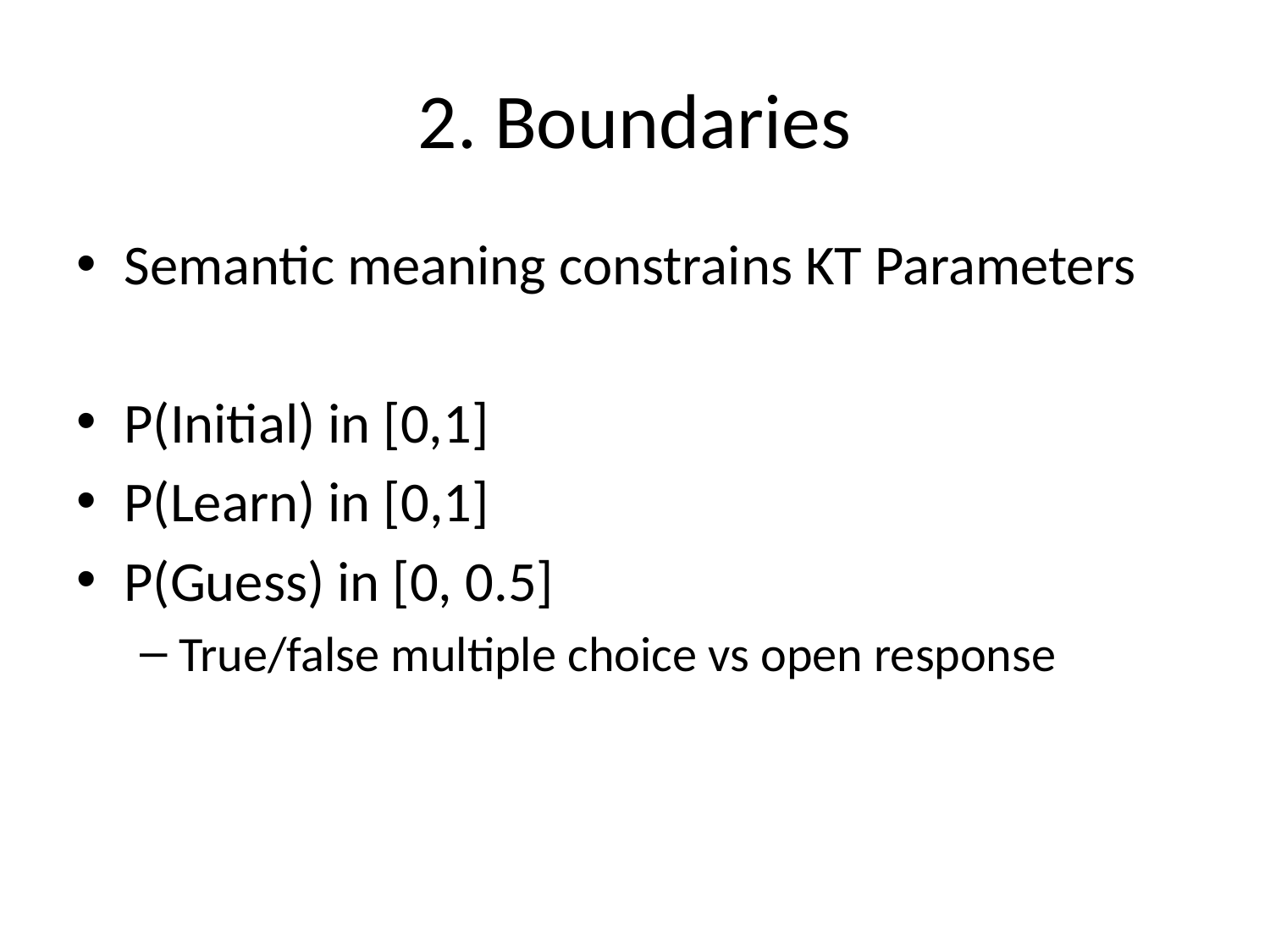

# 2. Boundaries
Semantic meaning constrains KT Parameters

P(Initial) in [0,1]
P(Learn) in [0,1]
P(Guess) in [0, 0.5]
True/false multiple choice vs open response